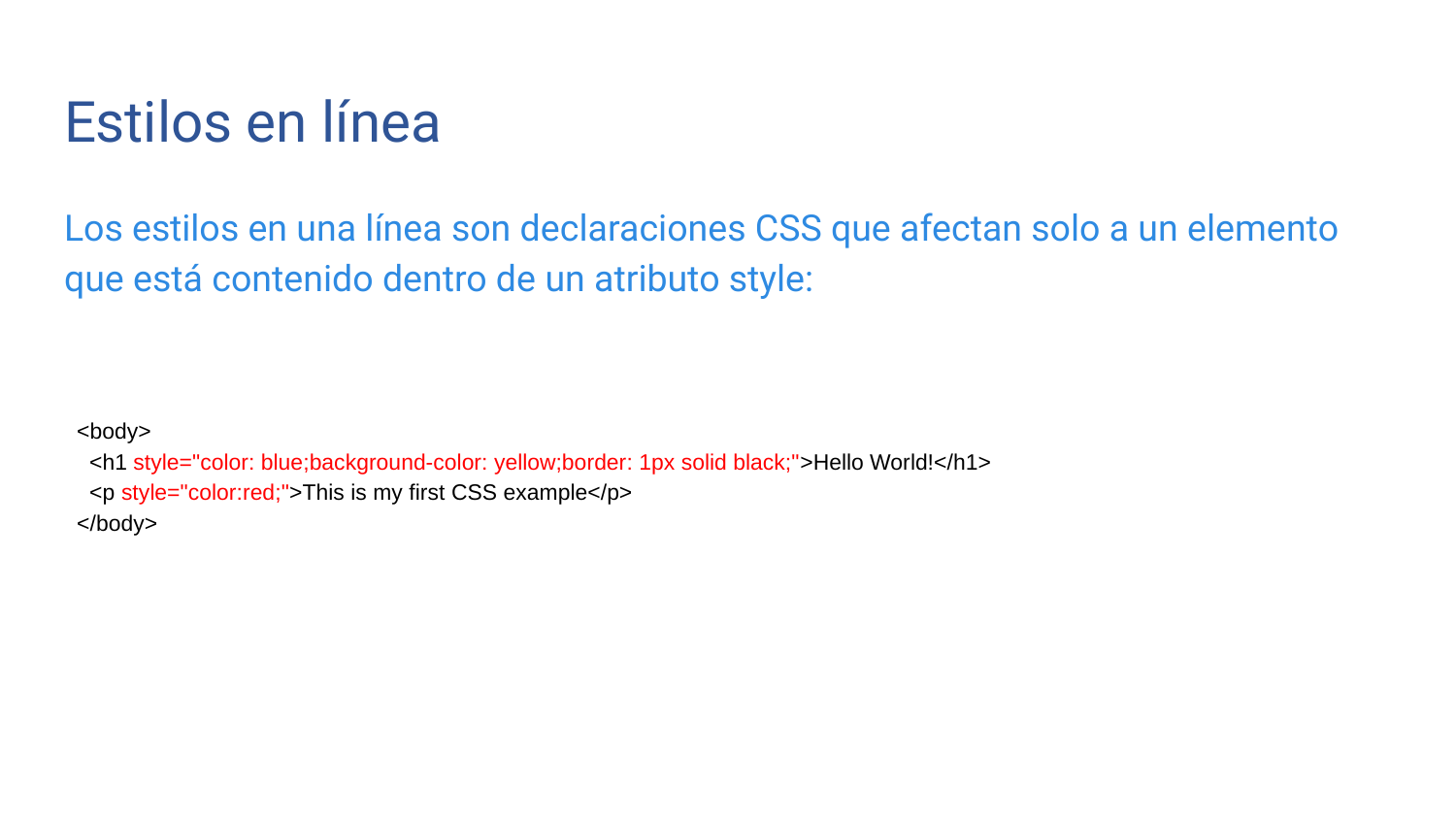

# Estilos en línea
Los estilos en una línea son declaraciones CSS que afectan solo a un elemento que está contenido dentro de un atributo style:

  <body>
    <h1 style="color: blue;background-color: yellow;border: 1px solid black;">Hello World!</h1>
    <p style="color:red;">This is my first CSS example</p>
  </body>